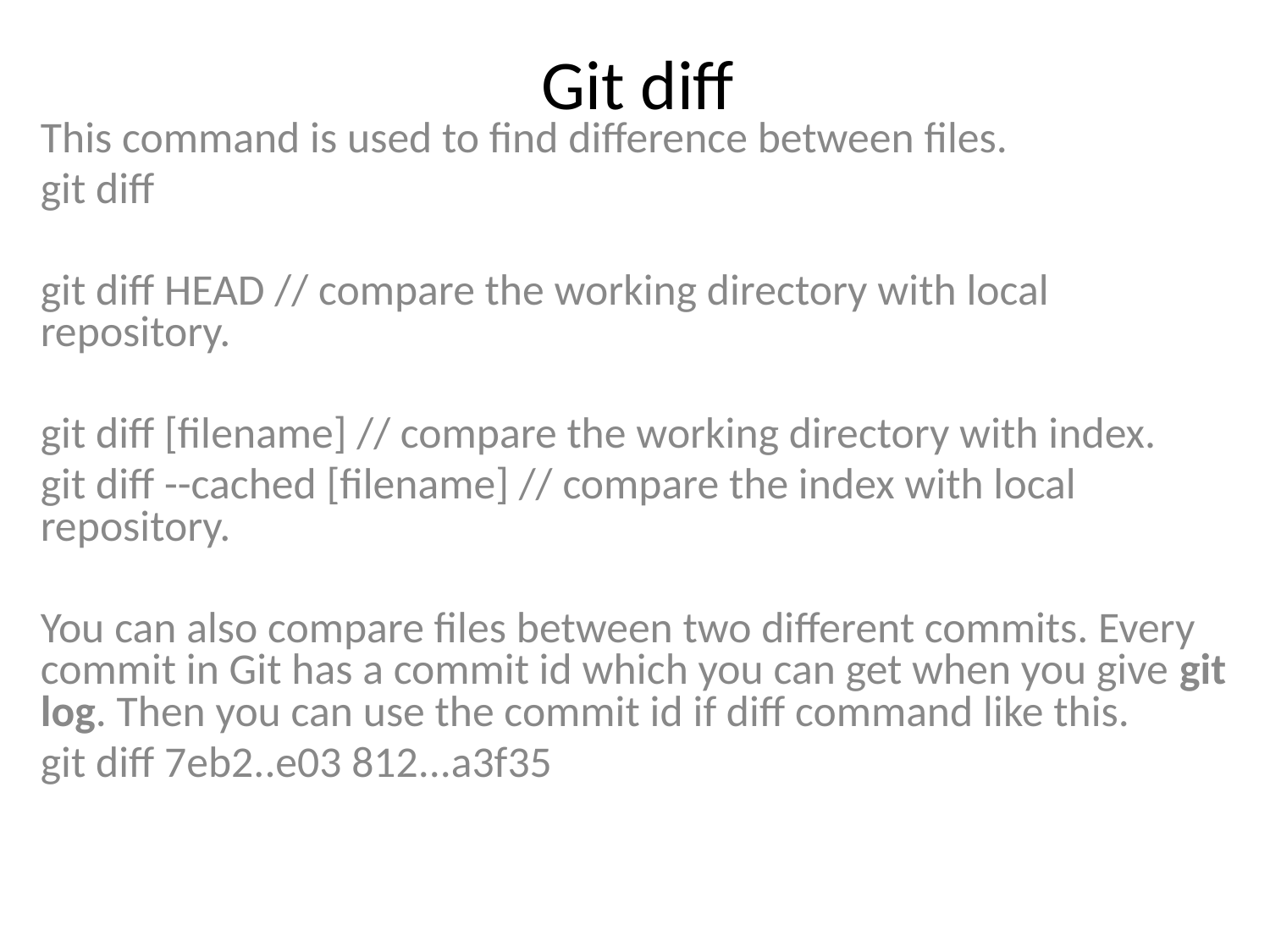

# Git diff
This command is used to find difference between files.
git diff

git diff HEAD // compare the working directory with local repository.

git diff [filename] // compare the working directory with index.
git diff --cached [filename] // compare the index with local repository.

You can also compare files between two different commits. Every commit in Git has a commit id which you can get when you give git log. Then you can use the commit id if diff command like this.
git diff 7eb2..e03 812...a3f35